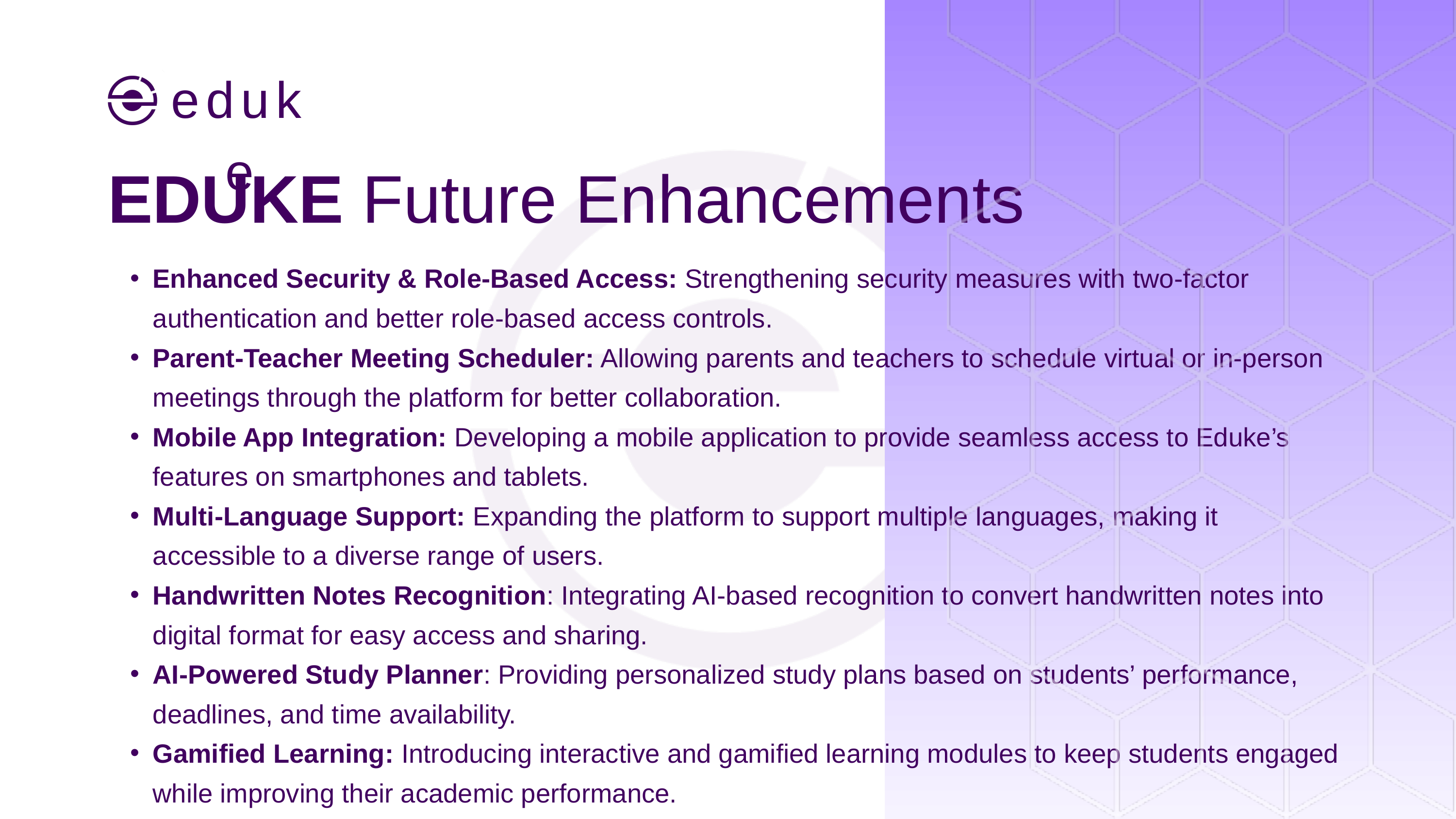

eduke

EDUKE Future Enhancements
Enhanced Security & Role-Based Access: Strengthening security measures with two-factor authentication and better role-based access controls.
Parent-Teacher Meeting Scheduler: Allowing parents and teachers to schedule virtual or in-person meetings through the platform for better collaboration.
Mobile App Integration: Developing a mobile application to provide seamless access to Eduke’s features on smartphones and tablets.
Multi-Language Support: Expanding the platform to support multiple languages, making it accessible to a diverse range of users.
Handwritten Notes Recognition: Integrating AI-based recognition to convert handwritten notes into digital format for easy access and sharing.
AI-Powered Study Planner: Providing personalized study plans based on students’ performance, deadlines, and time availability.
Gamified Learning: Introducing interactive and gamified learning modules to keep students engaged while improving their academic performance.